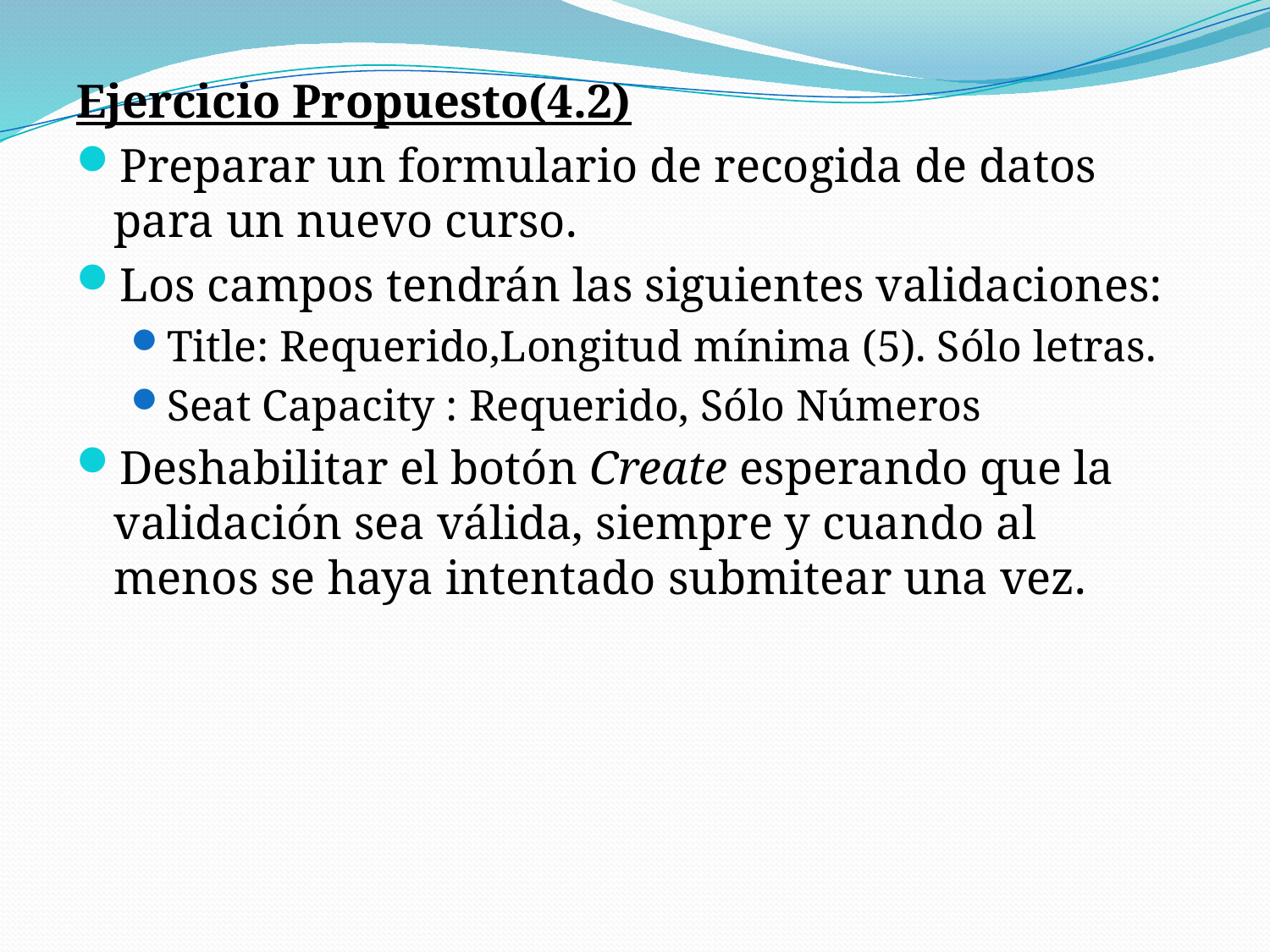

Ejercicio Propuesto(4.2)
Preparar un formulario de recogida de datos para un nuevo curso.
Los campos tendrán las siguientes validaciones:
Title: Requerido,Longitud mínima (5). Sólo letras.
Seat Capacity : Requerido, Sólo Números
Deshabilitar el botón Create esperando que la validación sea válida, siempre y cuando al menos se haya intentado submitear una vez.